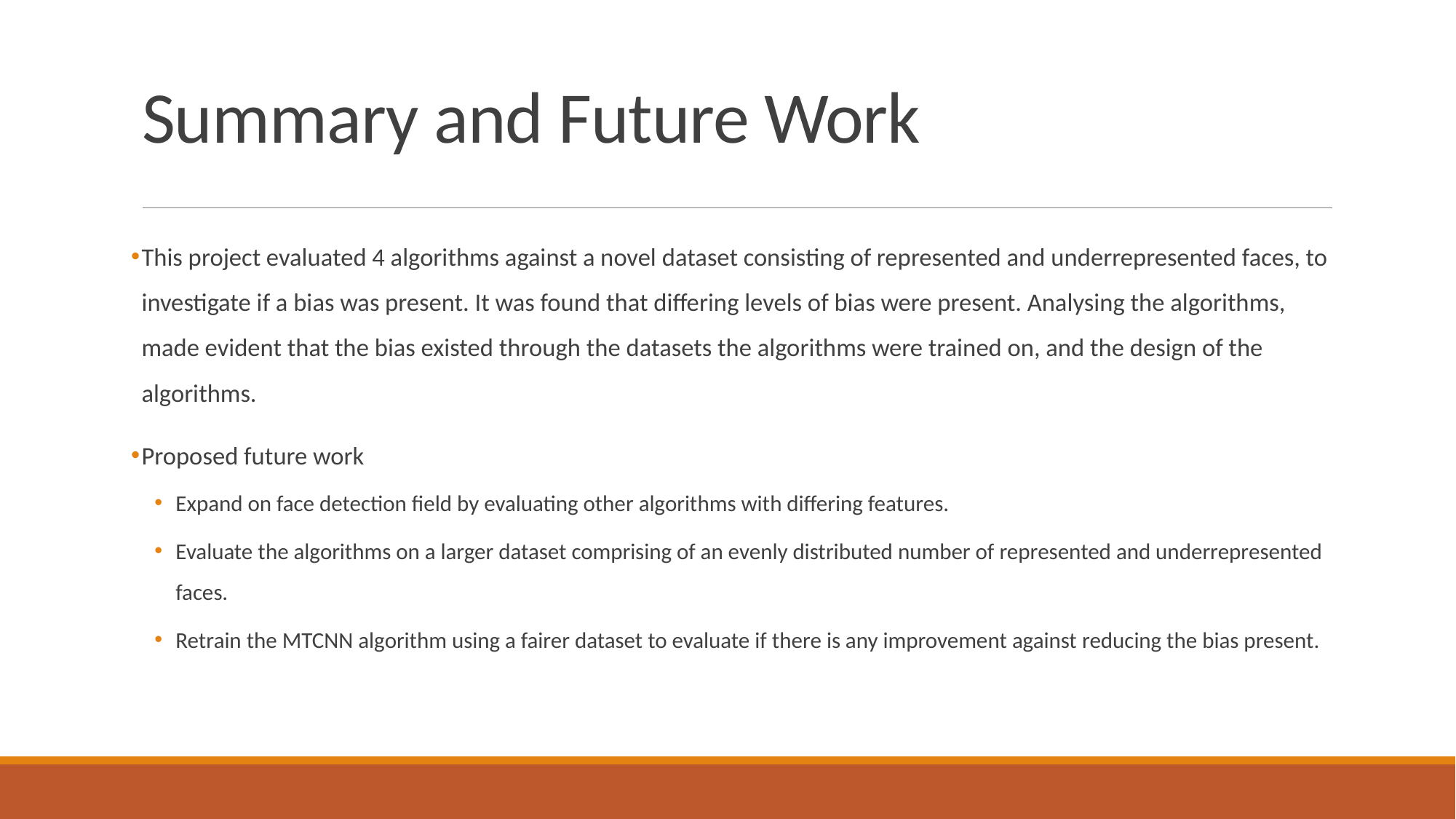

# Summary and Future Work
This project evaluated 4 algorithms against a novel dataset consisting of represented and underrepresented faces, to investigate if a bias was present. It was found that differing levels of bias were present. Analysing the algorithms, made evident that the bias existed through the datasets the algorithms were trained on, and the design of the algorithms.
Proposed future work
Expand on face detection field by evaluating other algorithms with differing features.
Evaluate the algorithms on a larger dataset comprising of an evenly distributed number of represented and underrepresented faces.
Retrain the MTCNN algorithm using a fairer dataset to evaluate if there is any improvement against reducing the bias present.